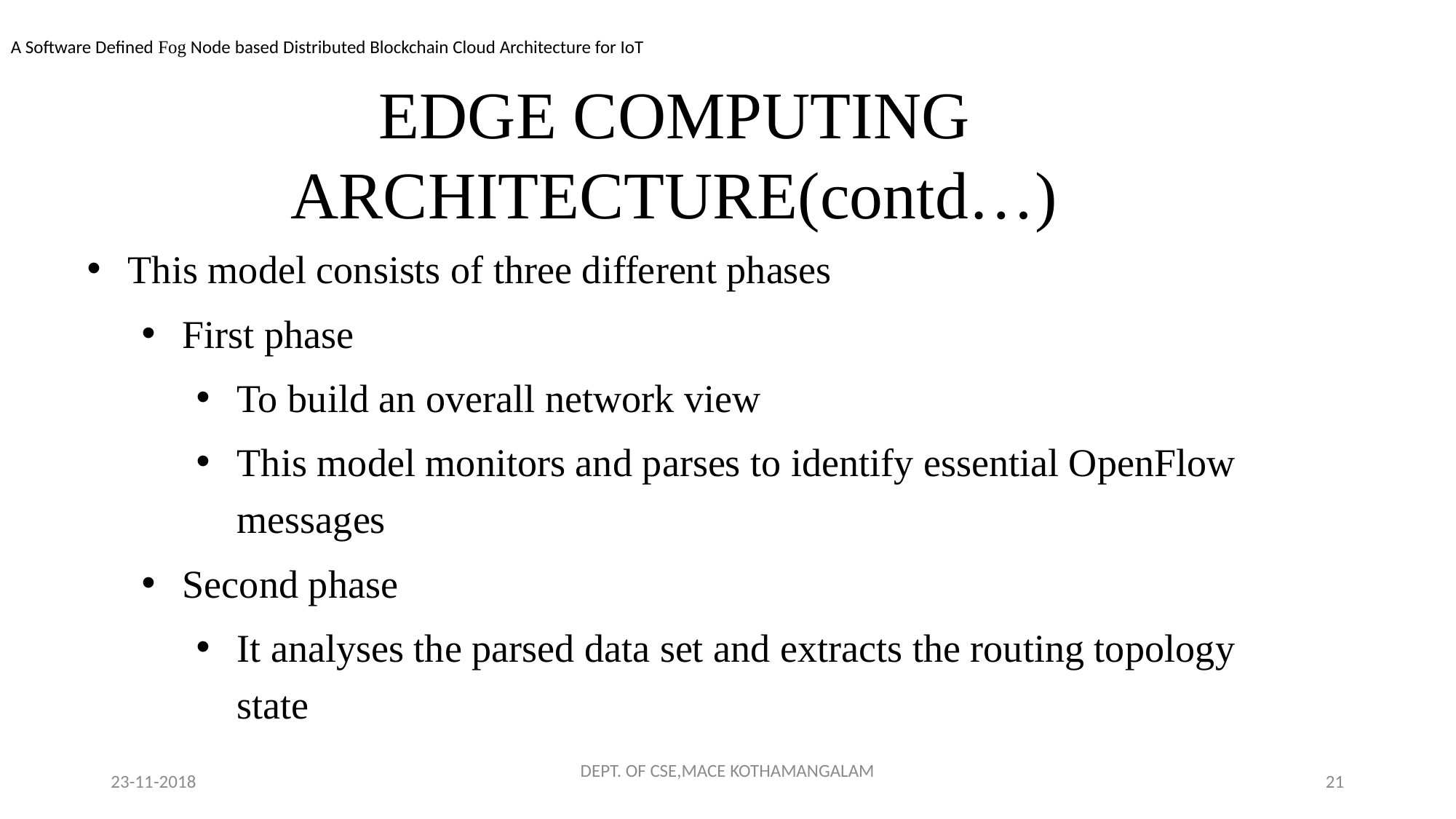

A Software Defined Fog Node based Distributed Blockchain Cloud Architecture for IoT

# EDGE COMPUTING ARCHITECTURE(contd…)

This model consists of three different phases
First phase
To build an overall network view
This model monitors and parses to identify essential OpenFlow messages
Second phase
It analyses the parsed data set and extracts the routing topology state
23-11-2018
DEPT. OF CSE,MACE KOTHAMANGALAM

21